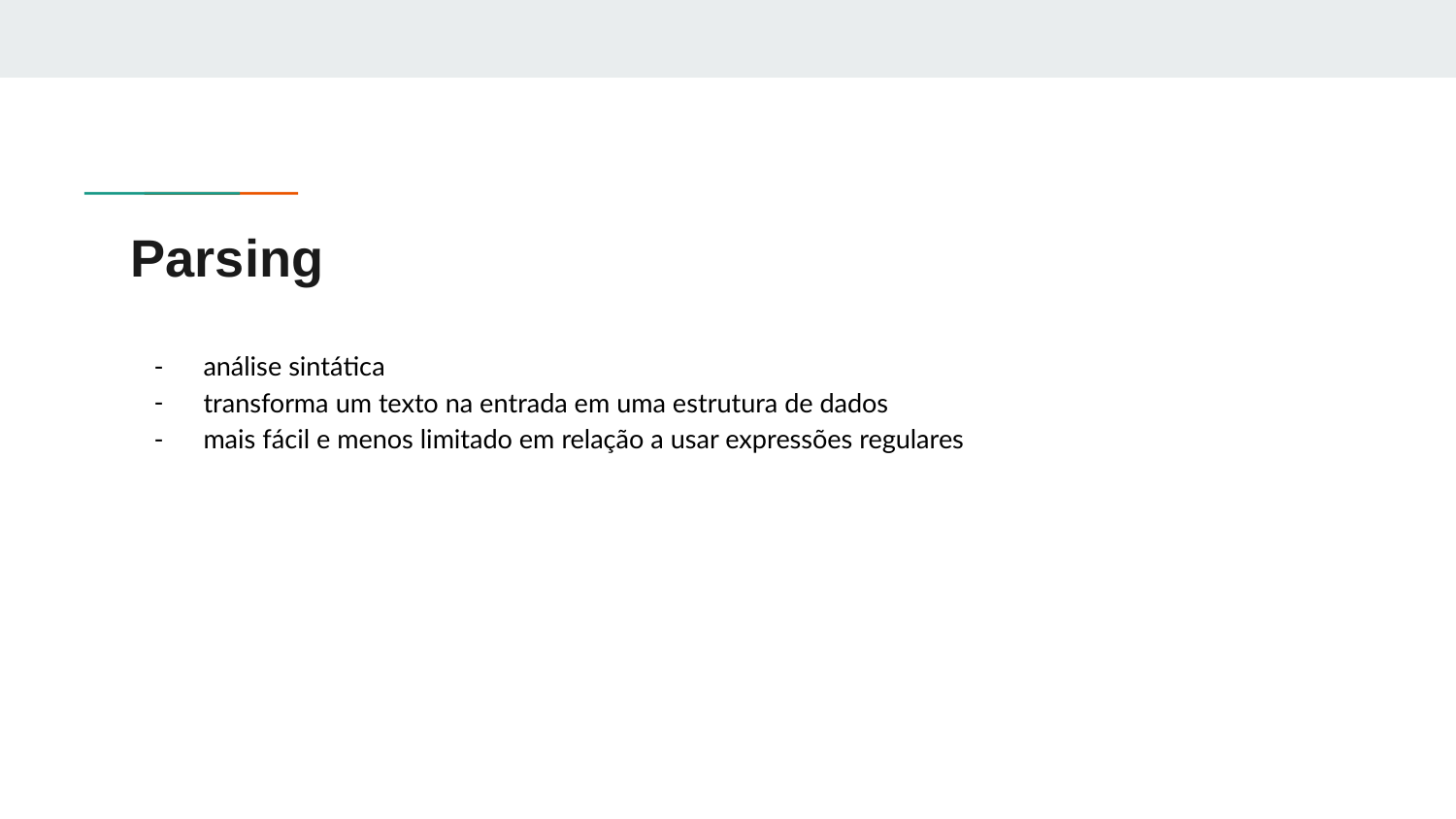

# Parsing
análise sintática
transforma um texto na entrada em uma estrutura de dados
mais fácil e menos limitado em relação a usar expressões regulares